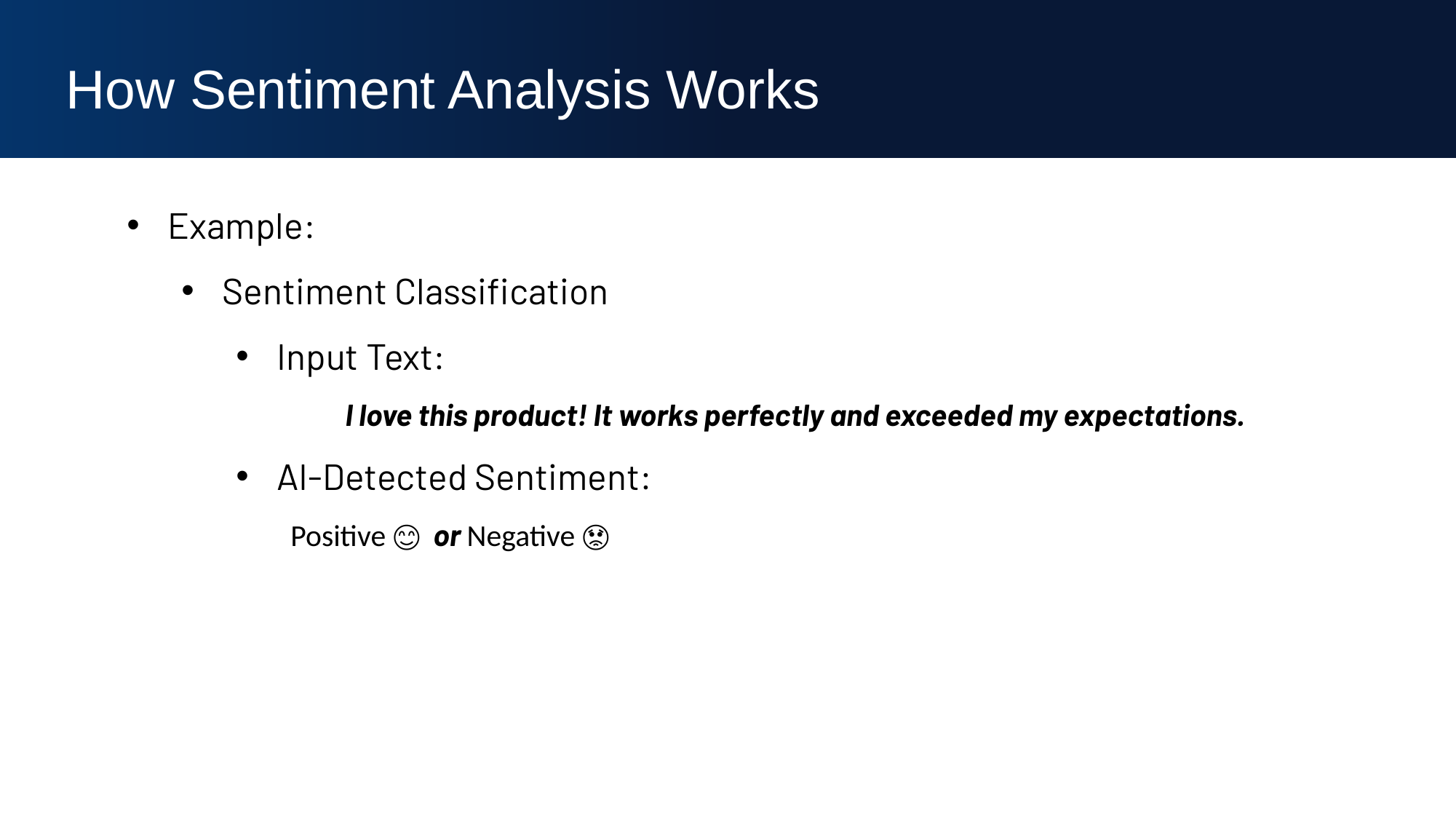

How Sentiment Analysis Works

Example:
Sentiment Classification
Input Text:
	I love this product! It works perfectly and exceeded my expectations.
AI-Detected Sentiment:
Positive 😊  or Negative 😡